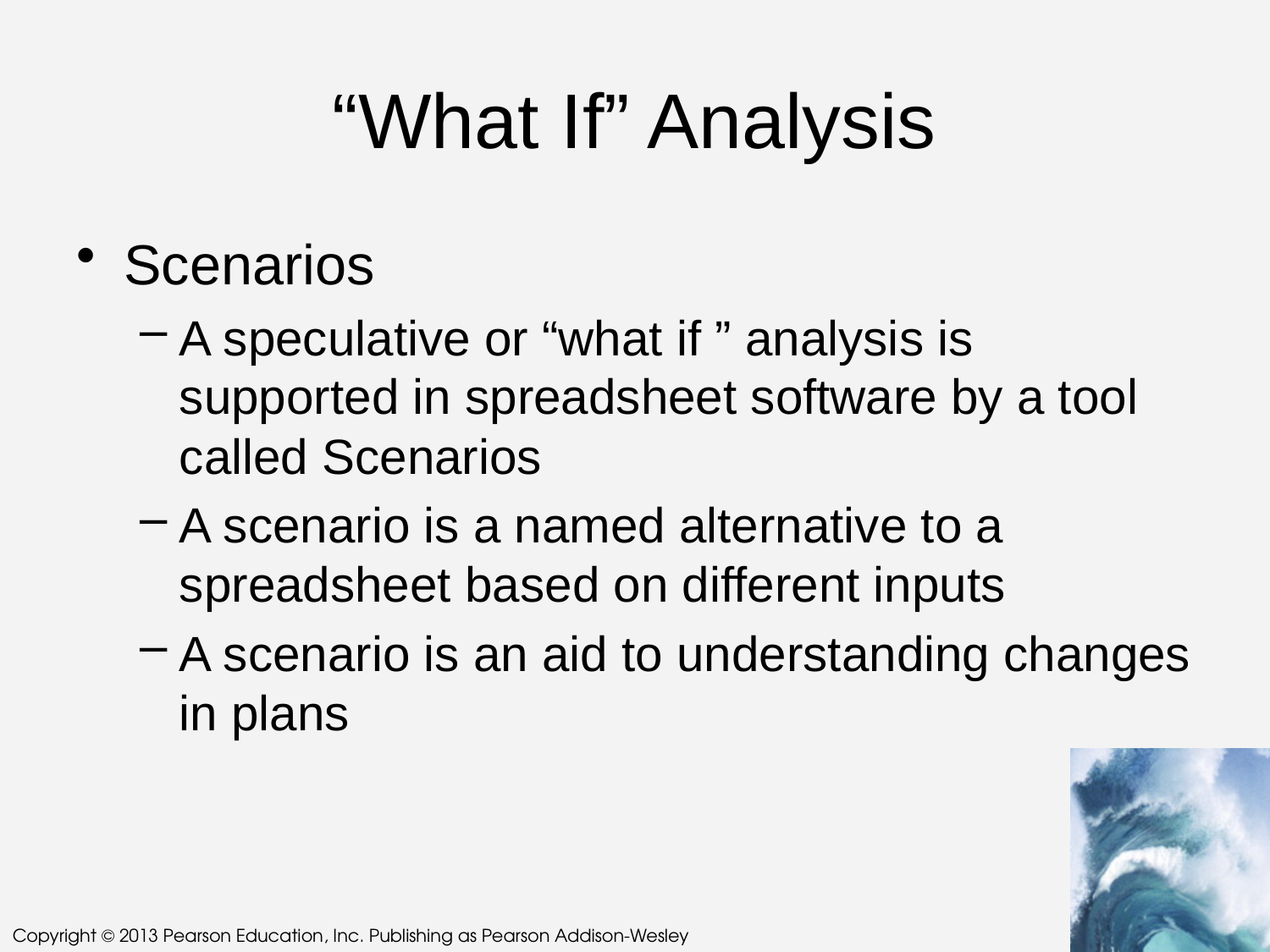

# “What If” Analysis
Scenarios
A speculative or “what if ” analysis is supported in spreadsheet software by a tool called Scenarios
A scenario is a named alternative to a spreadsheet based on different inputs
A scenario is an aid to understanding changes in plans